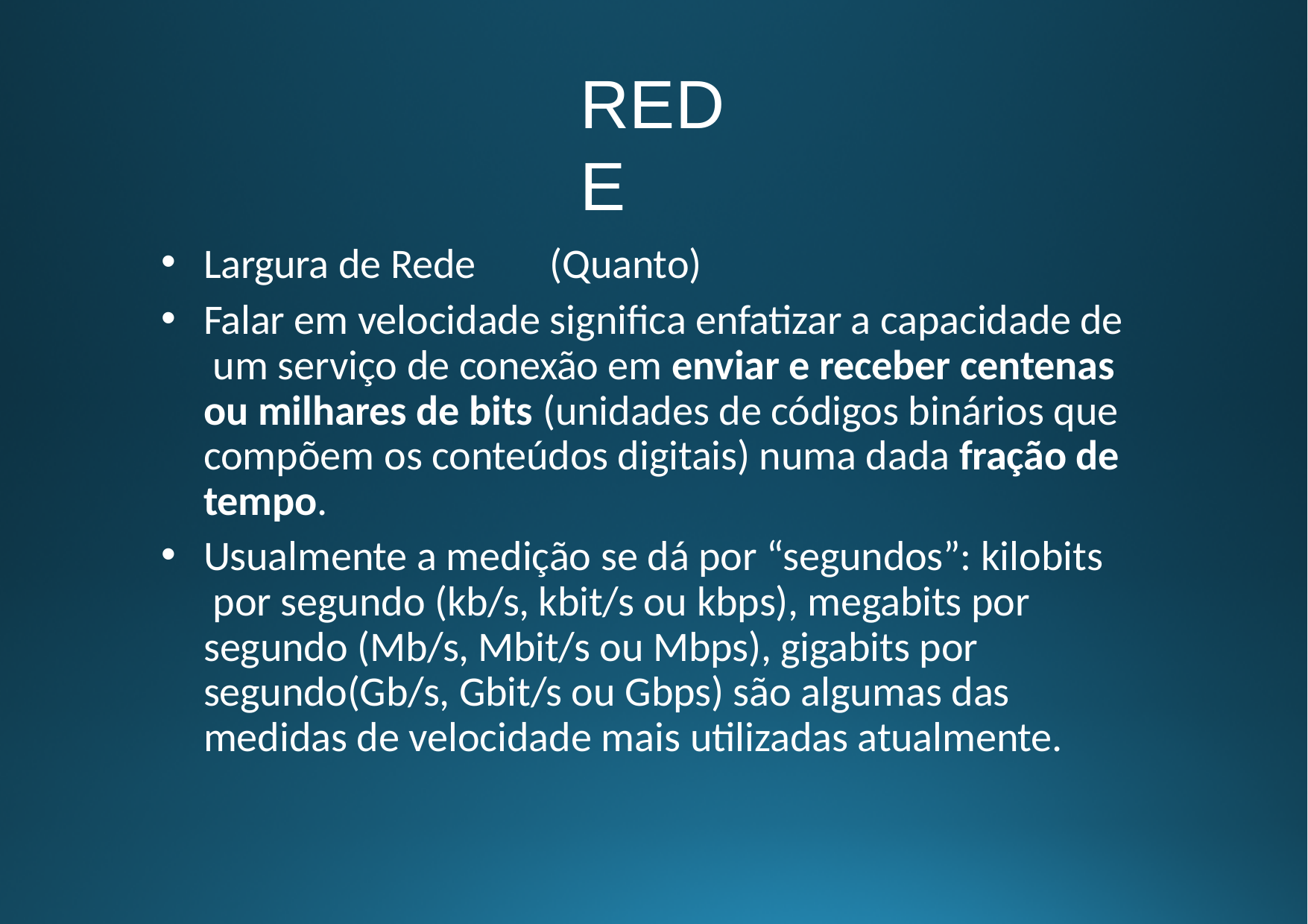

# REDE
Largura de Rede	(Quanto)
Falar em velocidade significa enfatizar a capacidade de  um serviço de conexão em enviar e receber centenas  ou milhares de bits (unidades de códigos binários que  compõem os conteúdos digitais) numa dada fração de  tempo.
Usualmente a medição se dá por “segundos”: kilobits  por segundo (kb/s, kbit/s ou kbps), megabits por  segundo (Mb/s, Mbit/s ou Mbps), gigabits por  segundo(Gb/s, Gbit/s ou Gbps) são algumas das  medidas de velocidade mais utilizadas atualmente.